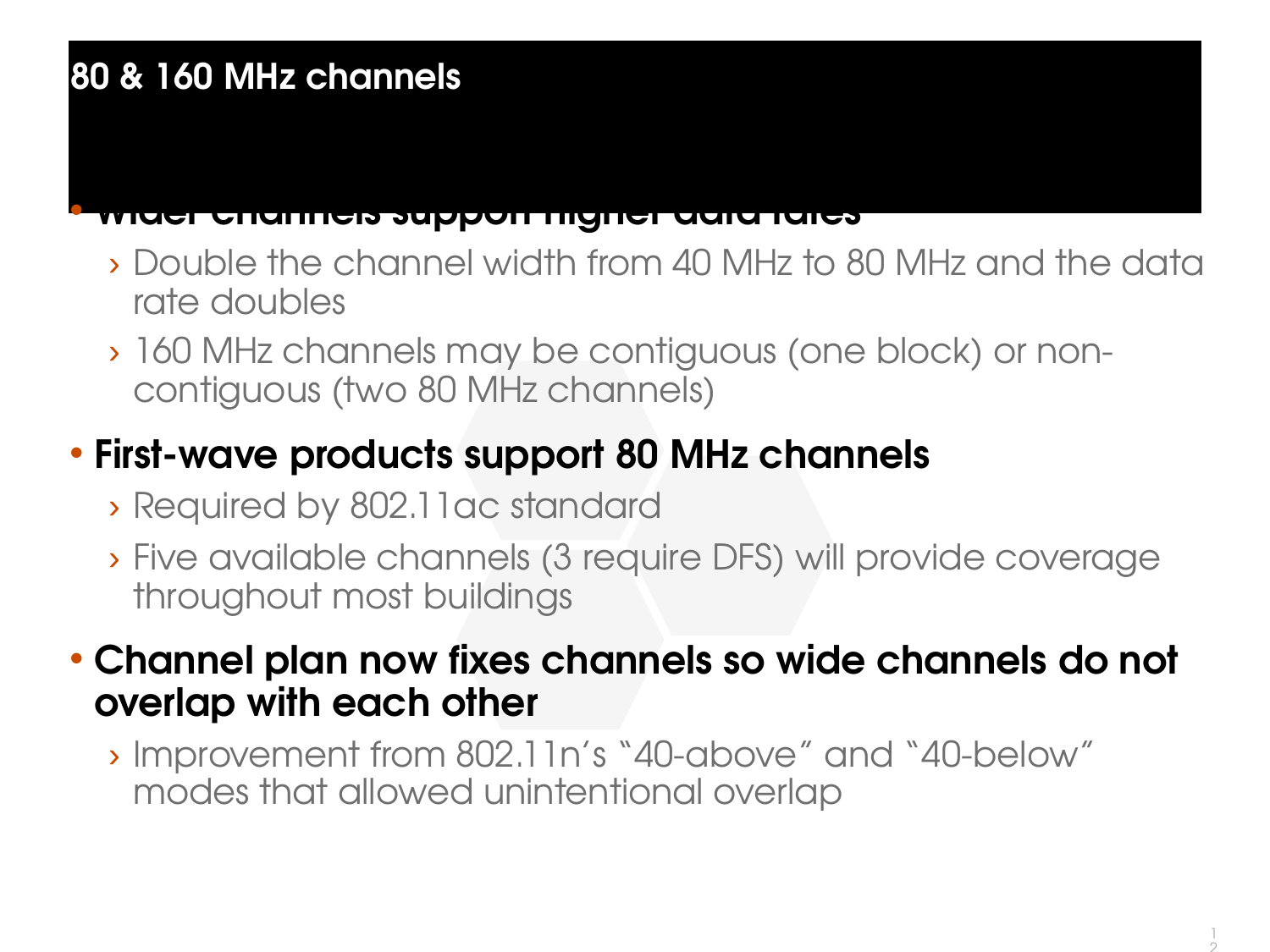

80 & 160 MHz channels
Wider channels support higher data rates
› Double the channel width from 40 MHz to 80 MHz and the data rate doubles
› 160 MHz channels may be contiguous (one block) or non- contiguous (two 80 MHz channels)
First-wave products support 80 MHz channels
› Required by 802.11ac standard
› Five available channels (3 require DFS) will provide coverage throughout most buildings
Channel plan now fixes channels so wide channels do not overlap with each other
› Improvement from 802.11n’s “40-above” and “40-below” modes that allowed unintentional overlap
12